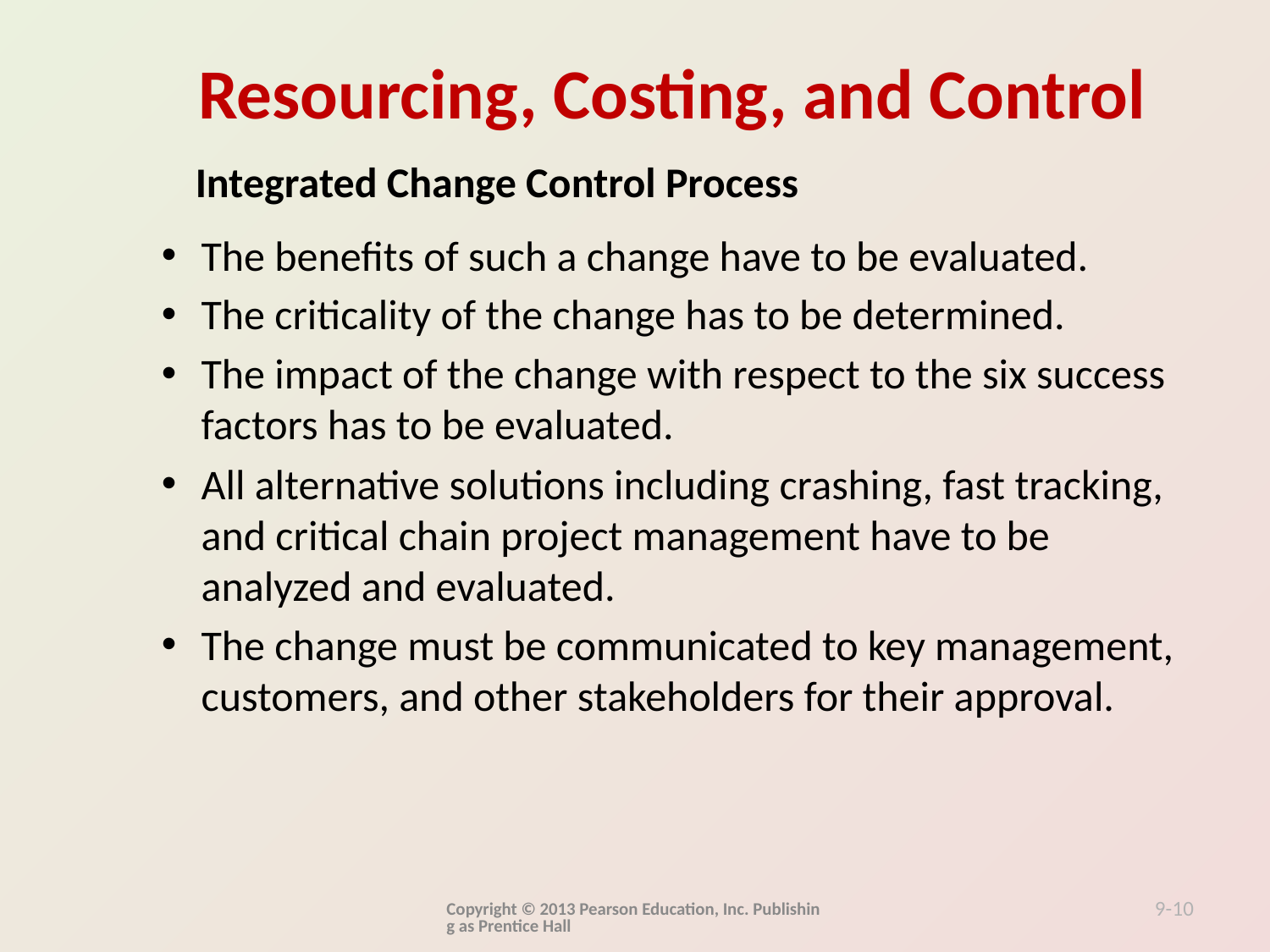

Integrated Change Control Process
The benefits of such a change have to be evaluated.
The criticality of the change has to be determined.
The impact of the change with respect to the six success factors has to be evaluated.
All alternative solutions including crashing, fast tracking, and critical chain project management have to be analyzed and evaluated.
The change must be communicated to key management, customers, and other stakeholders for their approval.

Copyright © 2013 Pearson Education, Inc. Publishing as Prentice Hall
9-10